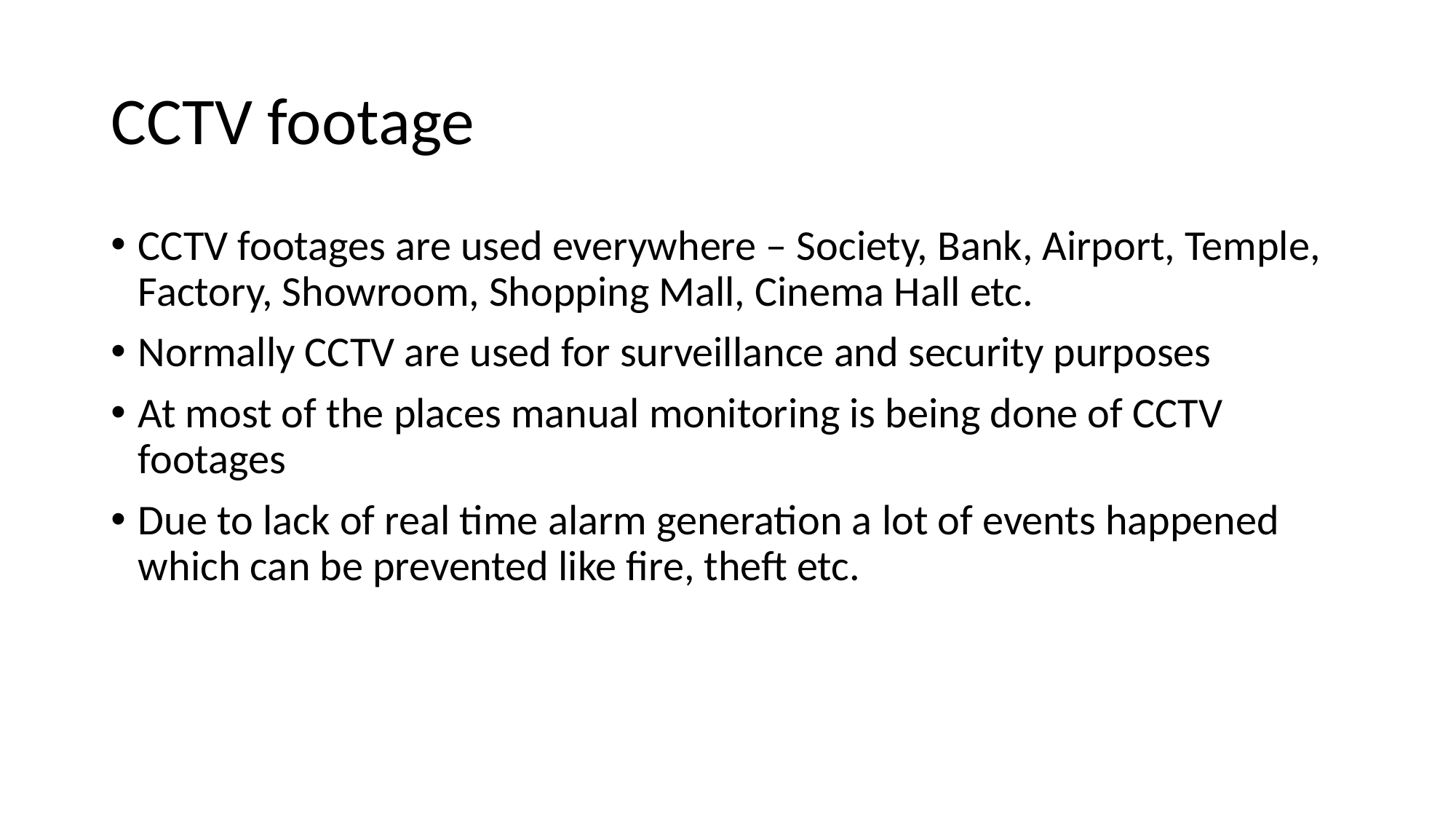

# CCTV footage
CCTV footages are used everywhere – Society, Bank, Airport, Temple, Factory, Showroom, Shopping Mall, Cinema Hall etc.
Normally CCTV are used for surveillance and security purposes
At most of the places manual monitoring is being done of CCTV footages
Due to lack of real time alarm generation a lot of events happened which can be prevented like fire, theft etc.